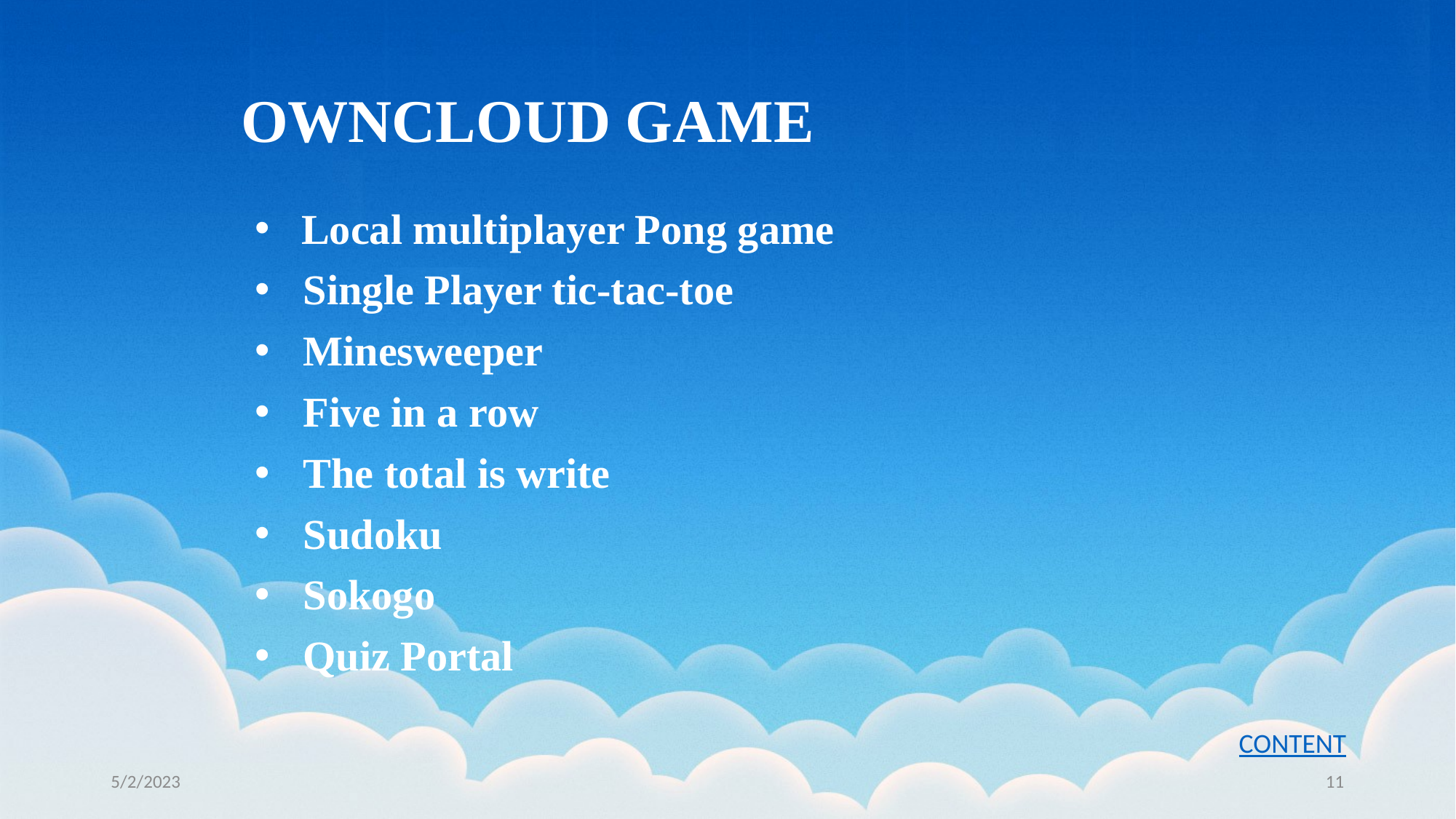

# OWNCLOUD GAME
  Local multiplayer Pong game
  Single Player tic-tac-toe
  Minesweeper
  Five in a row
  The total is write
  Sudoku
  Sokogo
  Quiz Portal

CONTENT
5/2/2023
11